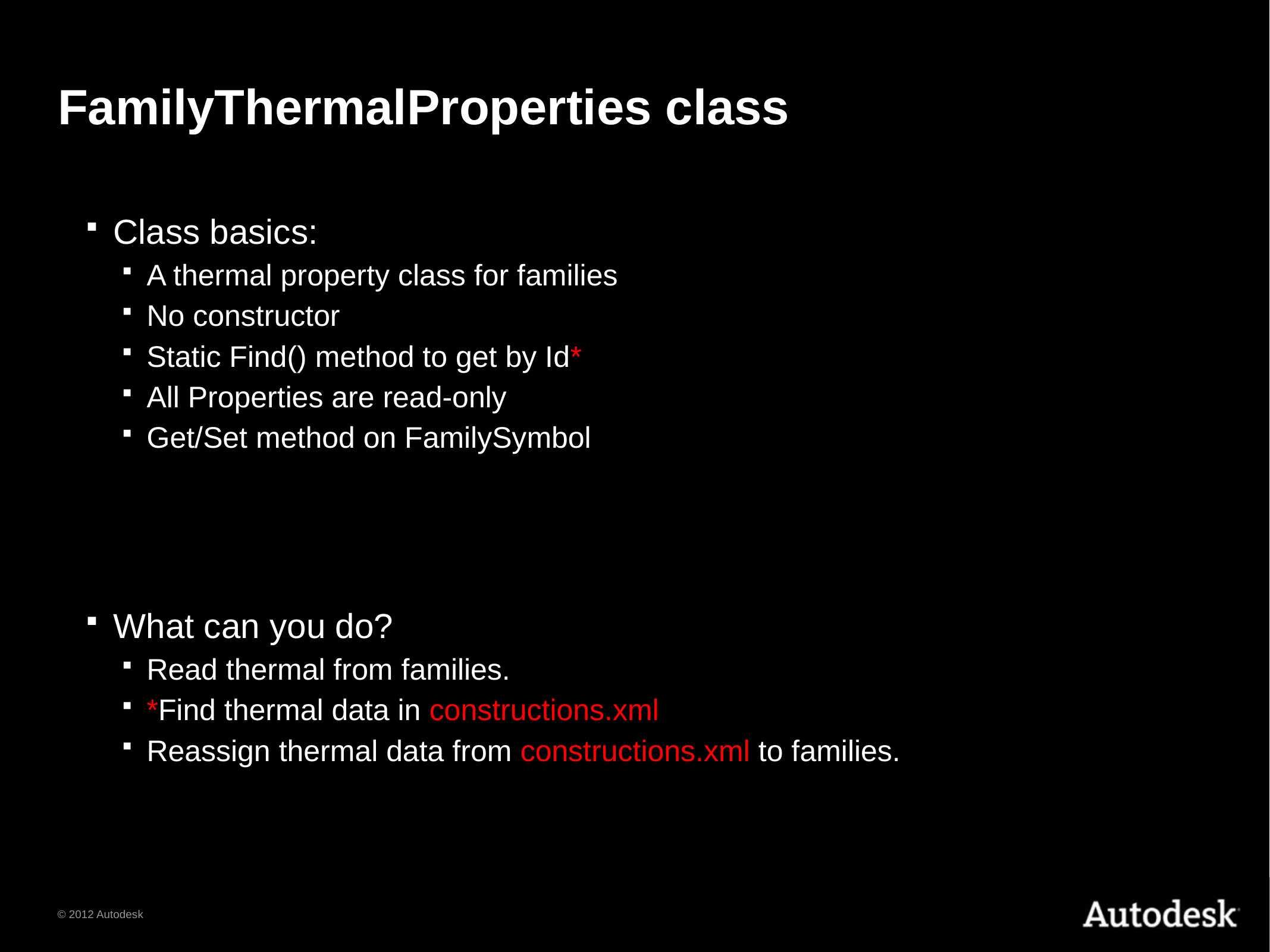

# FamilyThermalProperties class
Class basics:
A thermal property class for families
No constructor
Static Find() method to get by Id*
All Properties are read-only
Get/Set method on FamilySymbol

What can you do?
Read thermal from families.
*Find thermal data in constructions.xml
Reassign thermal data from constructions.xml to families.